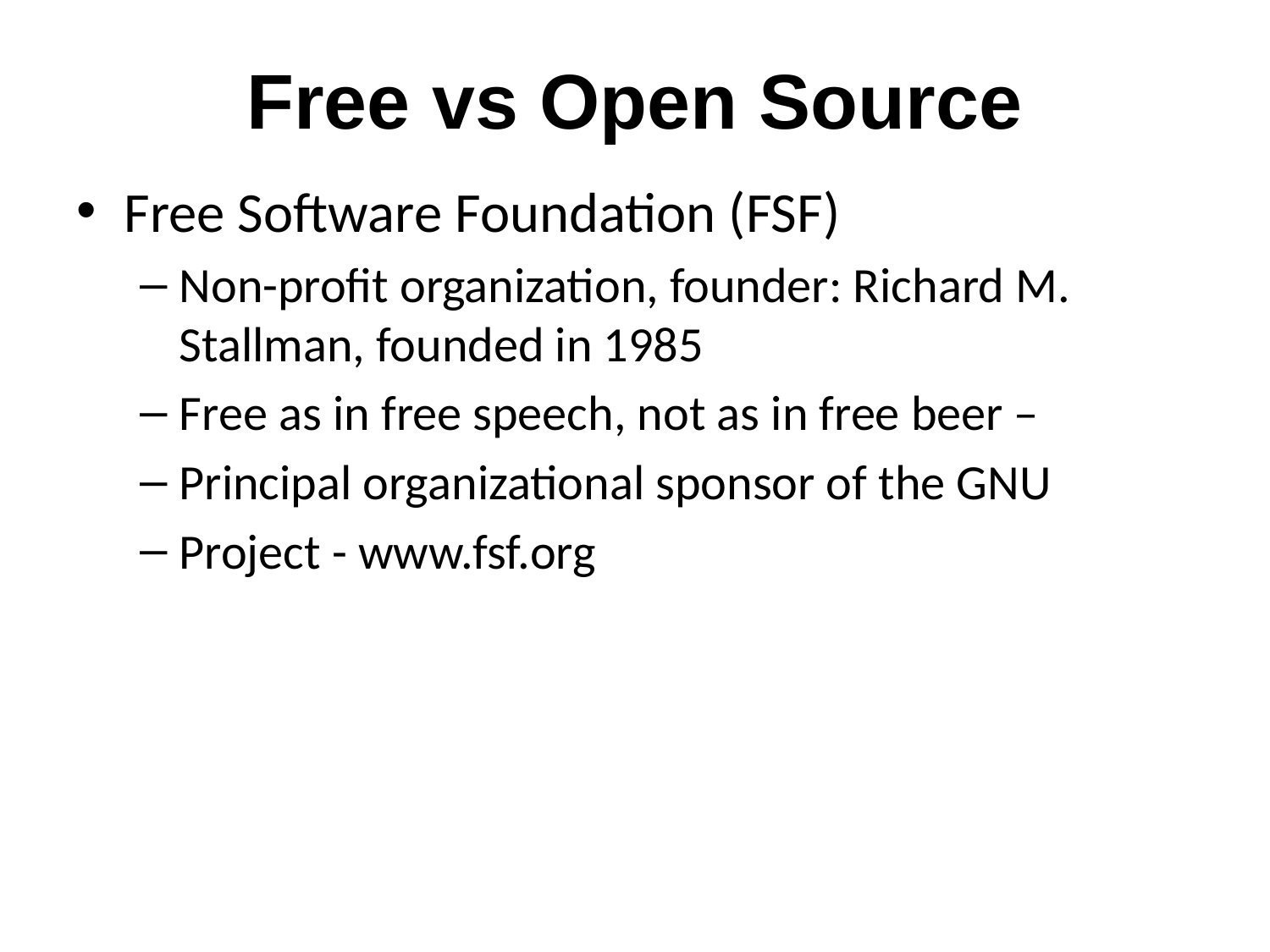

# Free vs Open Source
Free Software Foundation (FSF)
Non-profit organization, founder: Richard M. Stallman, founded in 1985
Free as in free speech, not as in free beer –
Principal organizational sponsor of the GNU
Project - www.fsf.org